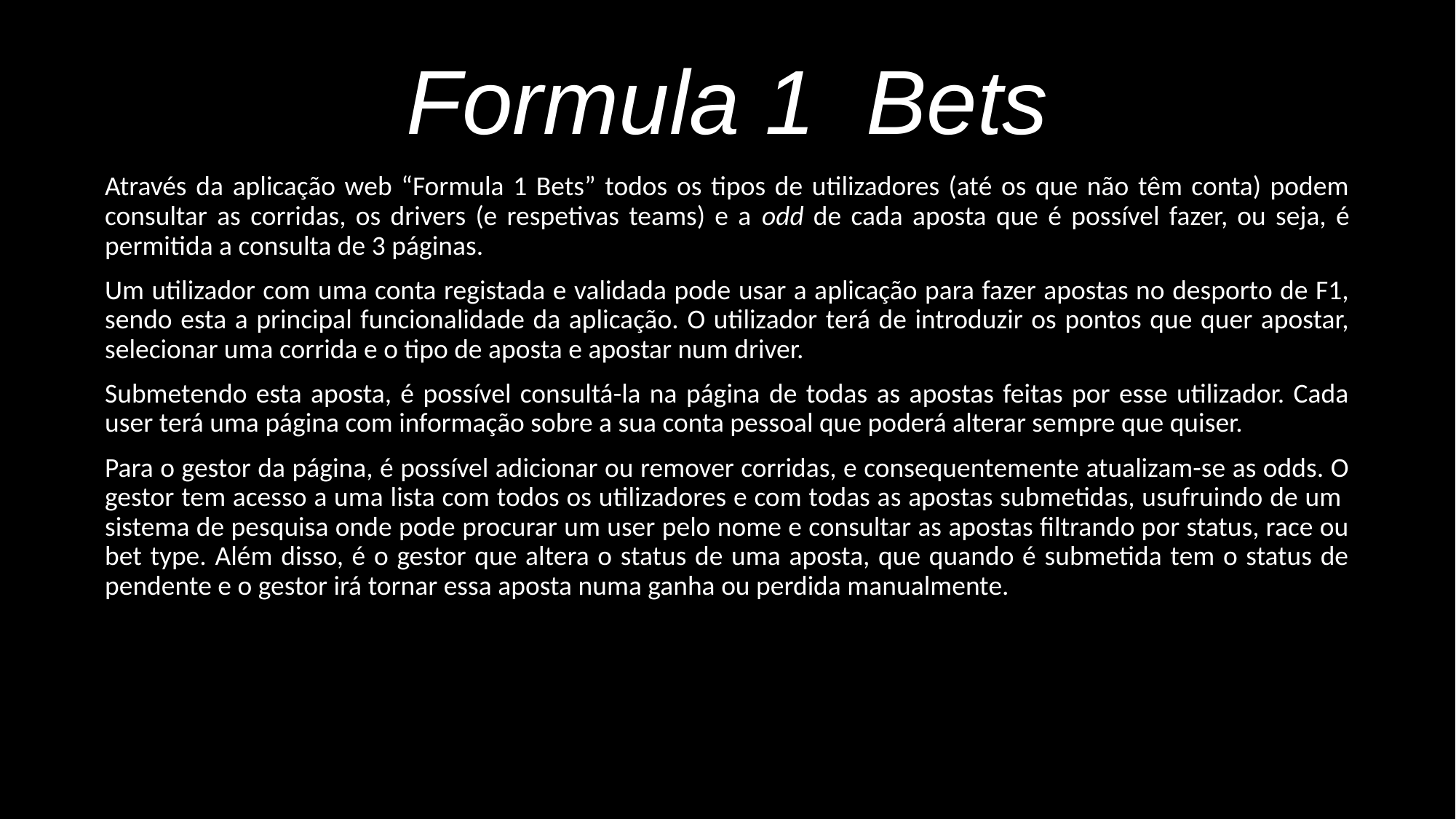

# Formula 1  Bets
Através da aplicação web “Formula 1 Bets” todos os tipos de utilizadores (até os que não têm conta) podem consultar as corridas, os drivers (e respetivas teams) e a odd de cada aposta que é possível fazer, ou seja, é permitida a consulta de 3 páginas.
Um utilizador com uma conta registada e validada pode usar a aplicação para fazer apostas no desporto de F1, sendo esta a principal funcionalidade da aplicação. O utilizador terá de introduzir os pontos que quer apostar, selecionar uma corrida e o tipo de aposta e apostar num driver.
Submetendo esta aposta, é possível consultá-la na página de todas as apostas feitas por esse utilizador. Cada user terá uma página com informação sobre a sua conta pessoal que poderá alterar sempre que quiser.
Para o gestor da página, é possível adicionar ou remover corridas, e consequentemente atualizam-se as odds. O gestor tem acesso a uma lista com todos os utilizadores e com todas as apostas submetidas, usufruindo de um  sistema de pesquisa onde pode procurar um user pelo nome e consultar as apostas filtrando por status, race ou bet type. Além disso, é o gestor que altera o status de uma aposta, que quando é submetida tem o status de pendente e o gestor irá tornar essa aposta numa ganha ou perdida manualmente.